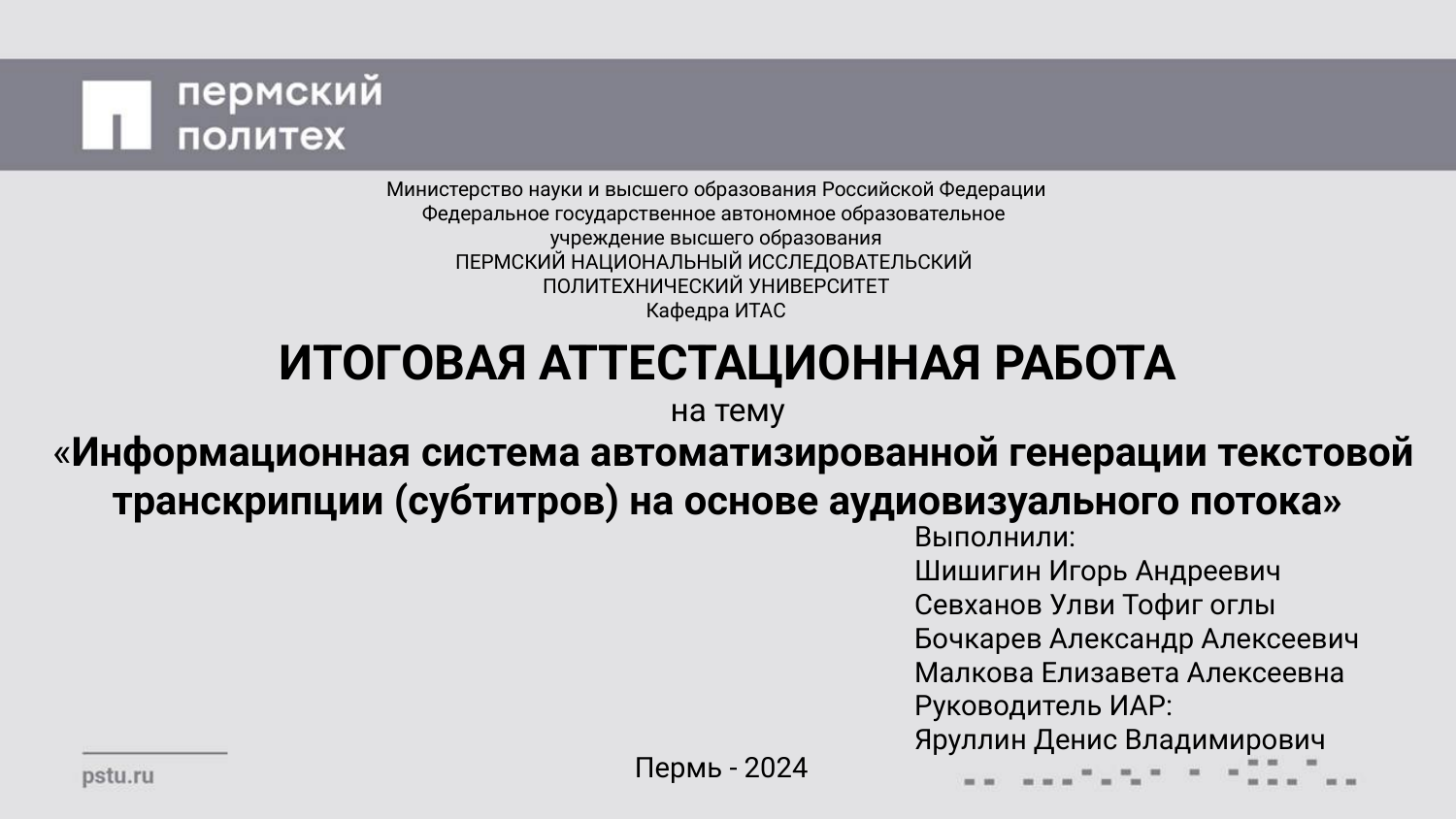

Министерство науки и высшего образования Российской Федерации
Федеральное государственное автономное образовательное
учреждение высшего образования
ПЕРМСКИЙ НАЦИОНАЛЬНЫЙ ИССЛЕДОВАТЕЛЬСКИЙ
ПОЛИТЕХНИЧЕСКИЙ УНИВЕРСИТЕТ
Кафедра ИТАС
# ИТОГОВАЯ АТТЕСТАЦИОННАЯ РАБОТА на тему
 «Информационная система автоматизированной генерации текстовой транскрипции (субтитров) на основе аудиовизуального потока»
Выполнили:
Шишигин Игорь Андреевич
Севханов Улви Тофиг оглы
Бочкарев Александр Алексеевич
Малкова Елизавета Алексеевна
Руководитель ИАР:
Яруллин Денис Владимирович
Пермь - 2024